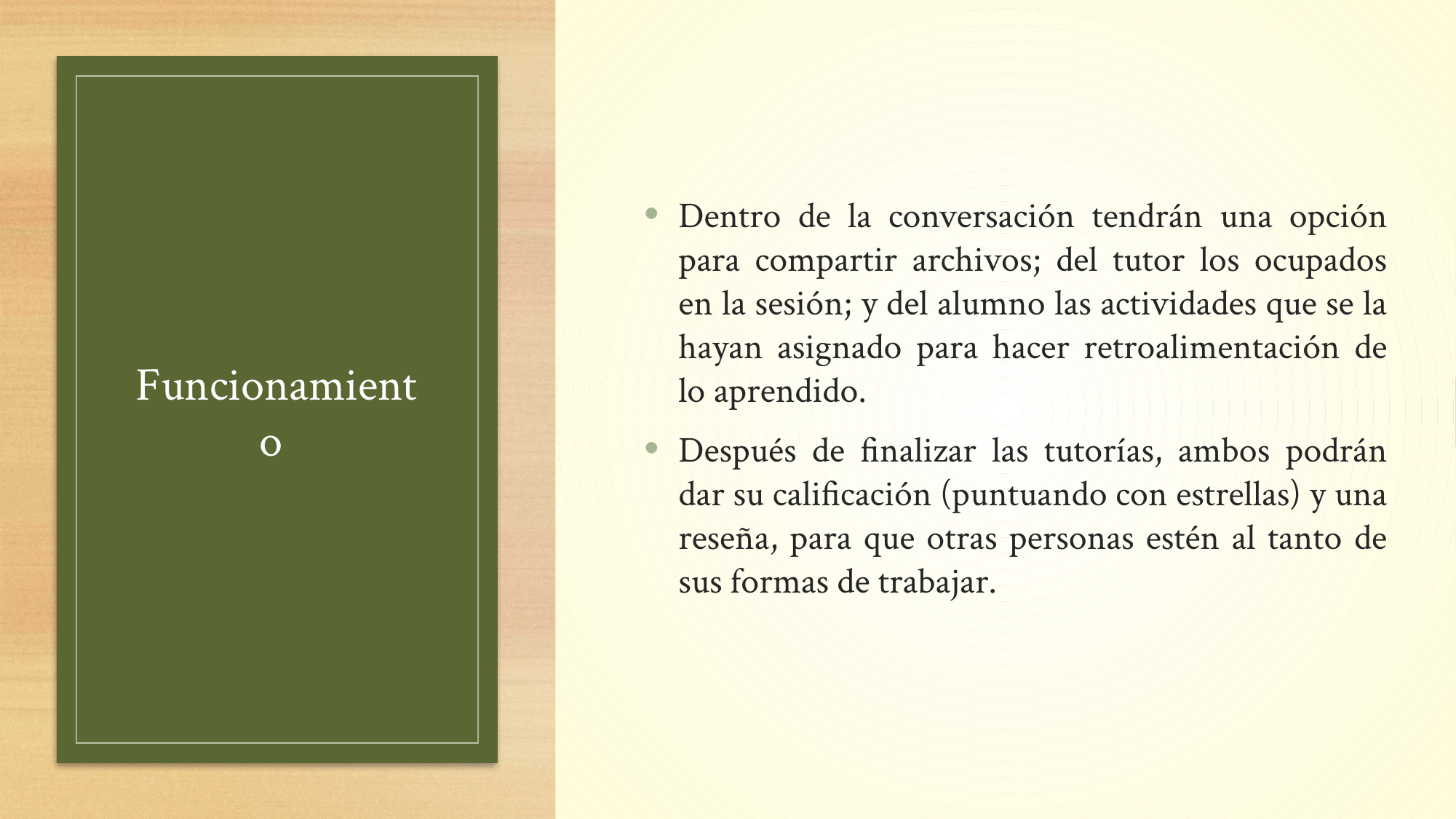

Dentro de la conversación tendrán una opción para compartir archivos; del tutor los ocupados en la sesión; y del alumno las actividades que se la hayan asignado para hacer retroalimentación de lo aprendido.
Después de finalizar las tutorías, ambos podrán dar su calificación (puntuando con estrellas) y una reseña, para que otras personas estén al tanto de sus formas de trabajar.

# Funcionamiento